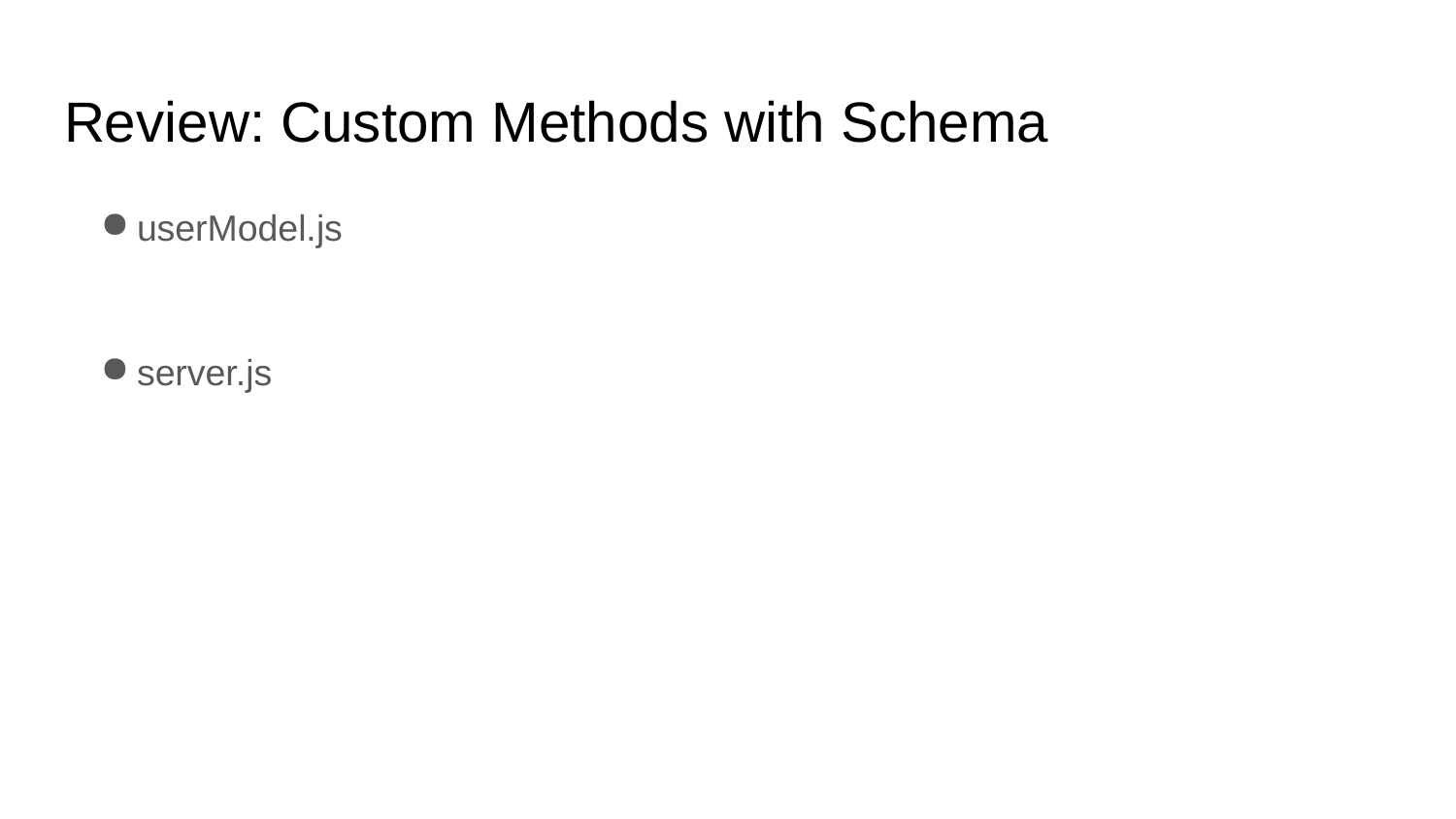

# Review: Custom Methods with Schema
userModel.js

server.js